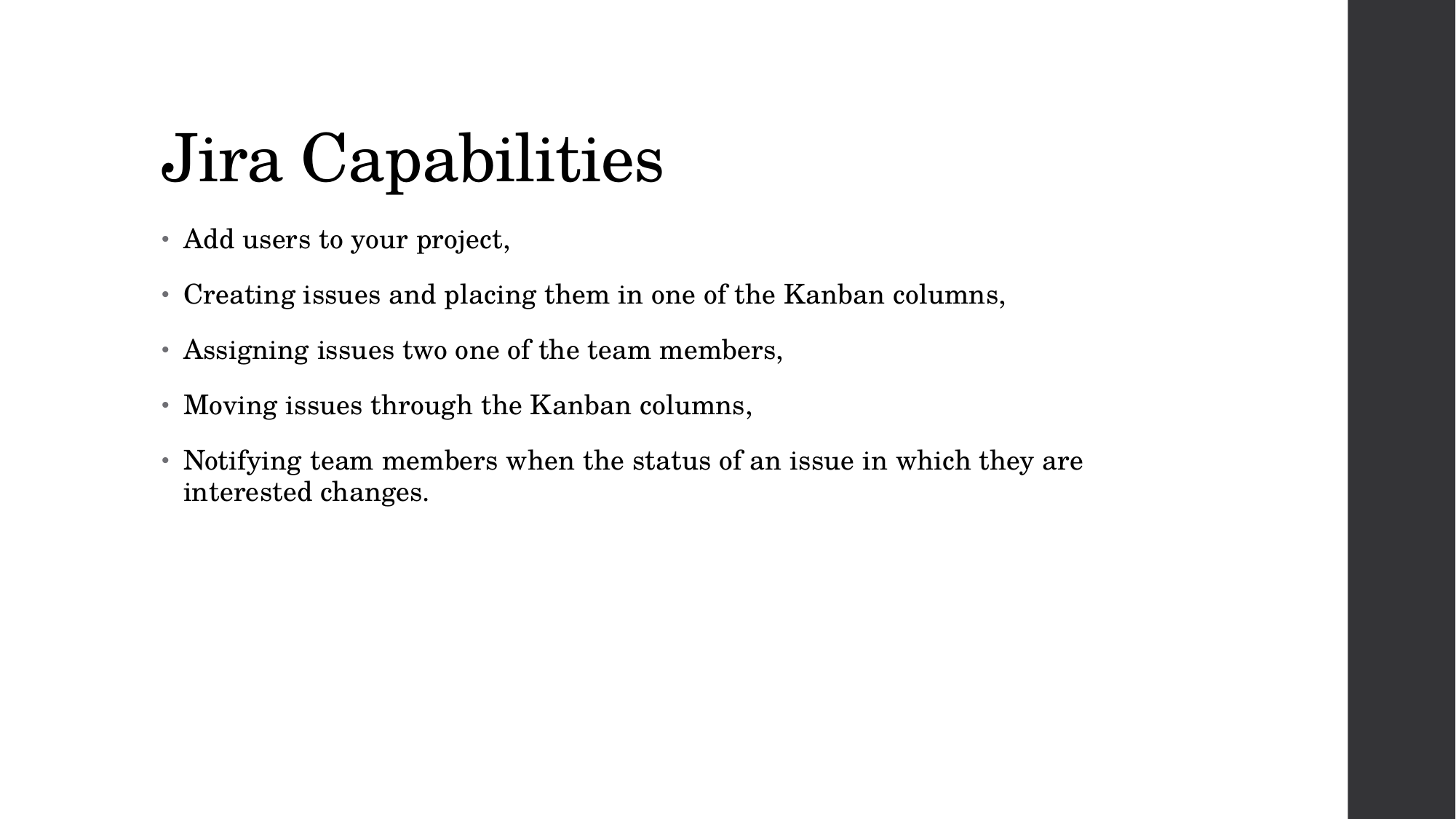

# Jira Capabilities
Add users to your project,
Creating issues and placing them in one of the Kanban columns,
Assigning issues two one of the team members,
Moving issues through the Kanban columns,
Notifying team members when the status of an issue in which they are interested changes.